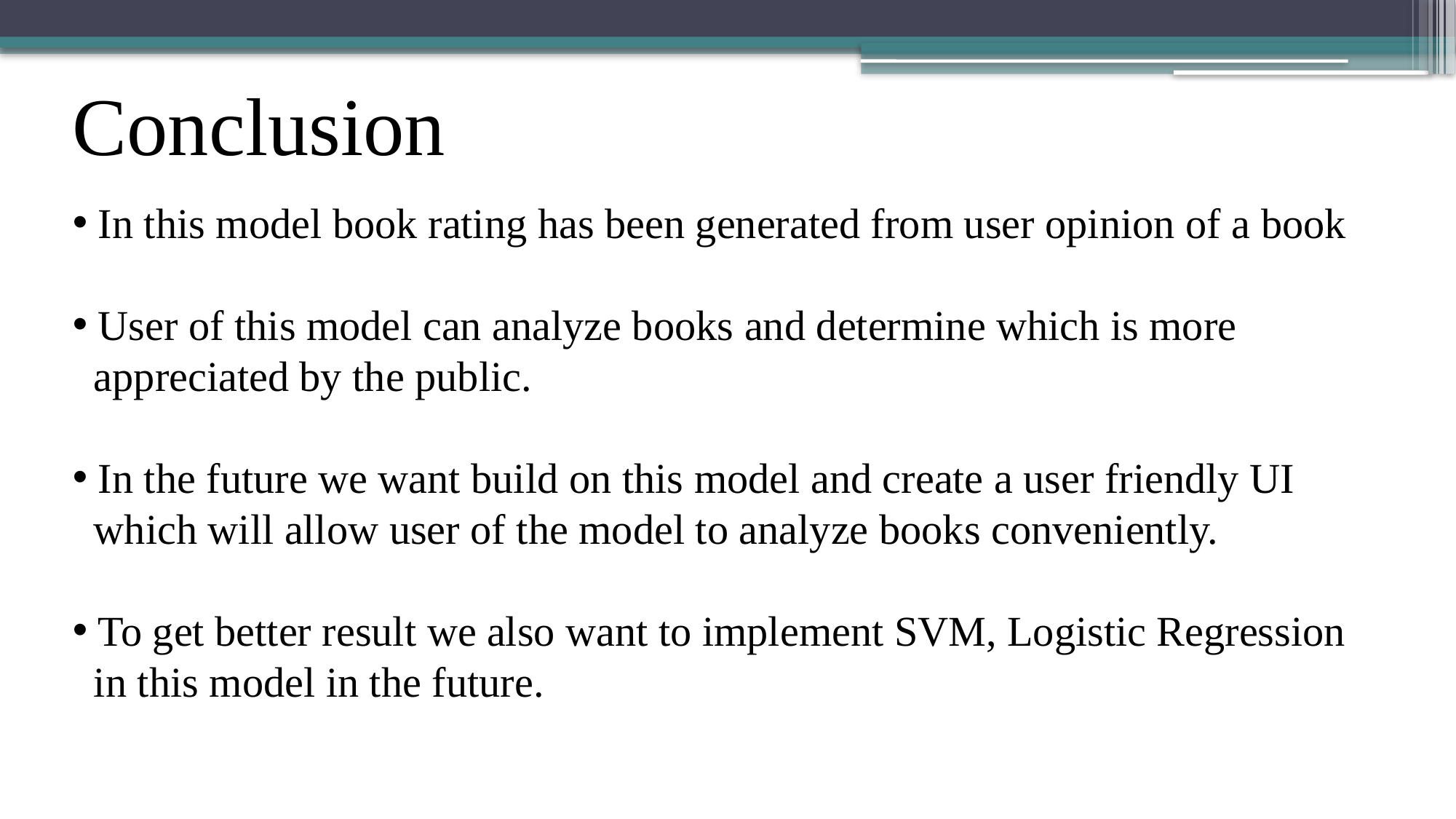

Conclusion
 In this model book rating has been generated from user opinion of a book

 User of this model can analyze books and determine which is more
  appreciated by the public.

 In the future we want build on this model and create a user friendly UI
  which will allow user of the model to analyze books conveniently.

 To get better result we also want to implement SVM, Logistic Regression
  in this model in the future.